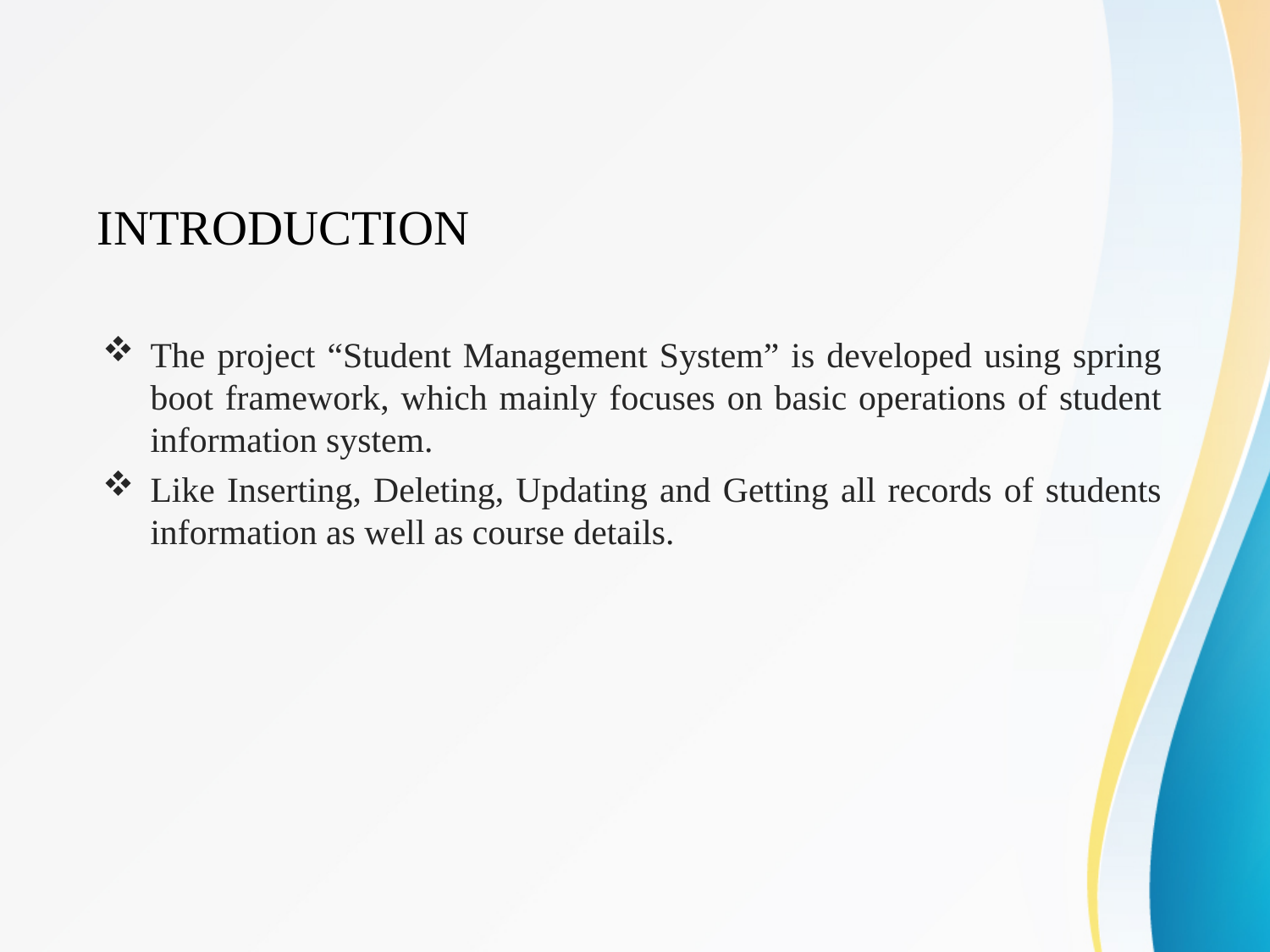

# INTRODUCTION
The project “Student Management System” is developed using spring boot framework, which mainly focuses on basic operations of student information system.
Like Inserting, Deleting, Updating and Getting all records of students information as well as course details.